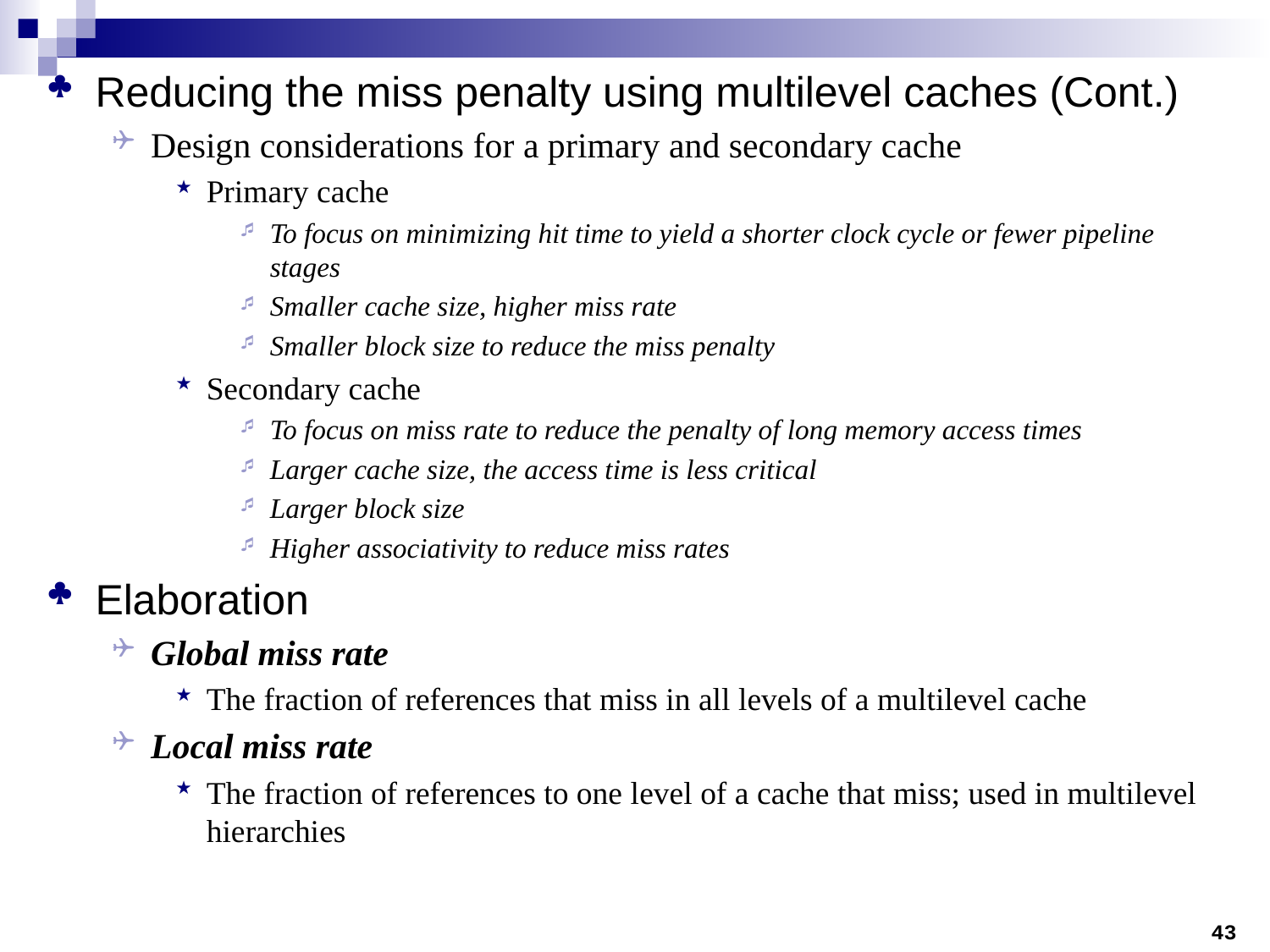

Reducing the miss penalty using multilevel caches (Cont.)
Design considerations for a primary and secondary cache
Primary cache
To focus on minimizing hit time to yield a shorter clock cycle or fewer pipeline stages
Smaller cache size, higher miss rate
Smaller block size to reduce the miss penalty
Secondary cache
To focus on miss rate to reduce the penalty of long memory access times
Larger cache size, the access time is less critical
Larger block size
Higher associativity to reduce miss rates
Elaboration
Global miss rate
The fraction of references that miss in all levels of a multilevel cache
Local miss rate
The fraction of references to one level of a cache that miss; used in multilevel hierarchies
43